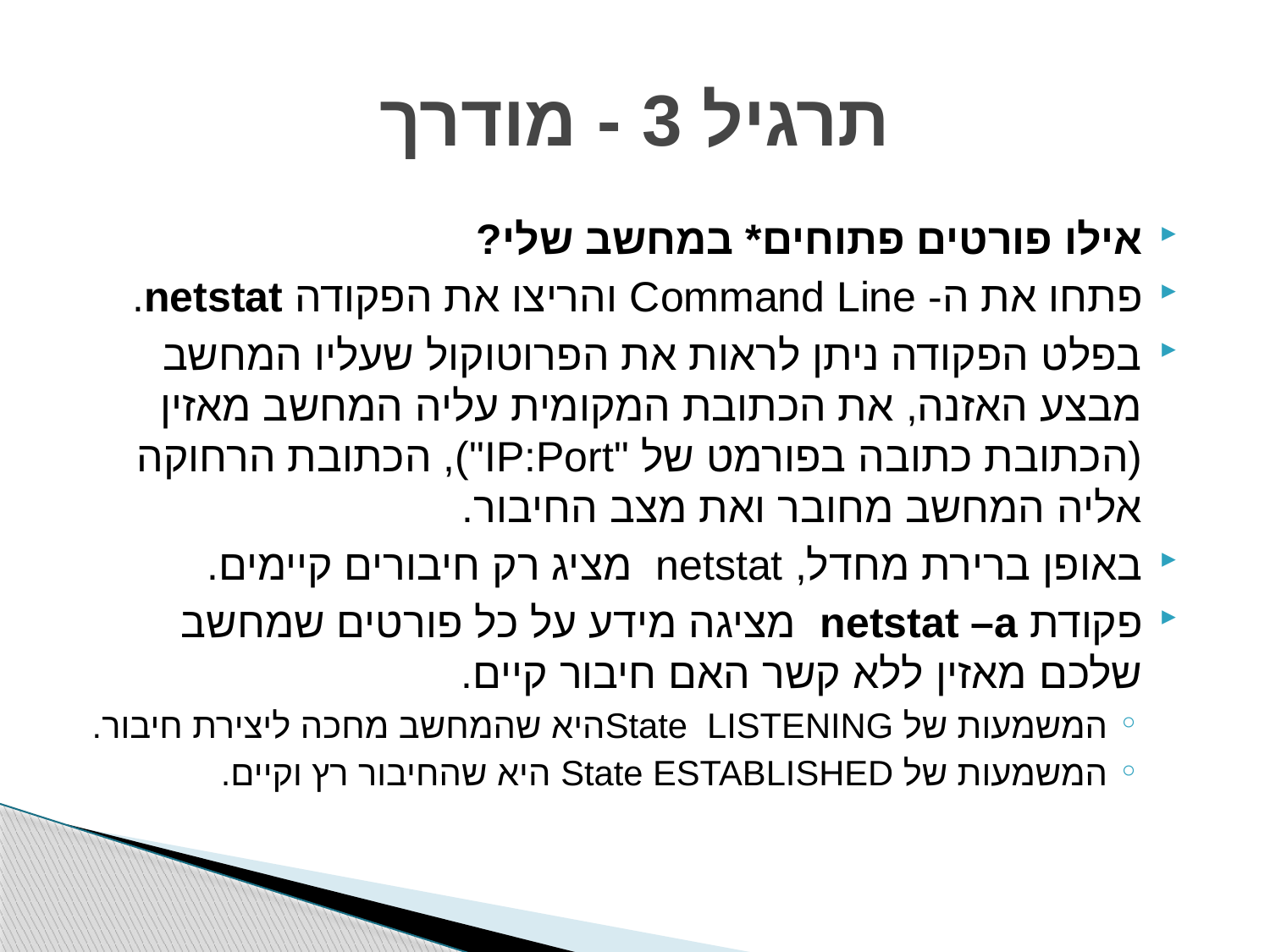

# תרגיל 3 - מודרך
אילו פורטים פתוחים* במחשב שלי?
פתחו את ה- Command Line והריצו את הפקודה netstat.
בפלט הפקודה ניתן לראות את הפרוטוקול שעליו המחשב מבצע האזנה, את הכתובת המקומית עליה המחשב מאזין (הכתובת כתובה בפורמט של "IP:Port"), הכתובת הרחוקה אליה המחשב מחובר ואת מצב החיבור.
באופן ברירת מחדל, netstat  מציג רק חיבורים קיימים.
פקודת netstat –a  מציגה מידע על כל פורטים שמחשב שלכם מאזין ללא קשר האם חיבור קיים.
המשמעות של State  LISTENINGהיא שהמחשב מחכה ליצירת חיבור.
המשמעות של State ESTABLISHED היא שהחיבור רץ וקיים.